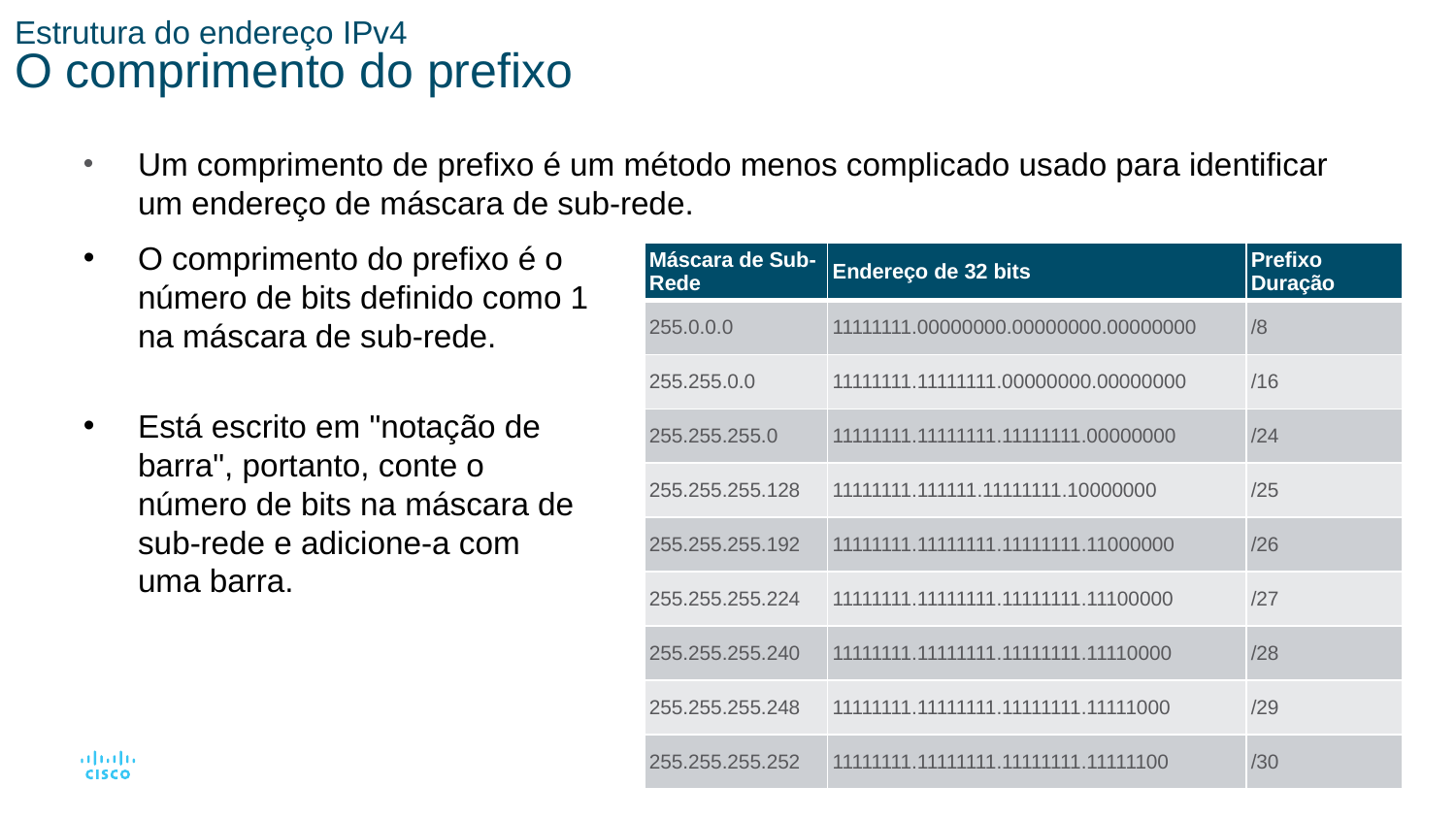

# Estrutura do endereço IPv4 O comprimento do prefixo
Um comprimento de prefixo é um método menos complicado usado para identificar um endereço de máscara de sub-rede.
O comprimento do prefixo é o número de bits definido como 1 na máscara de sub-rede.

Está escrito em "notação de barra", portanto, conte o número de bits na máscara de sub-rede e adicione-a com uma barra.
| Máscara de Sub-Rede | Endereço de 32 bits | Prefixo Duração |
| --- | --- | --- |
| 255.0.0.0 | 11111111.00000000.00000000.00000000 | /8 |
| 255.255.0.0 | 11111111.11111111.00000000.00000000 | /16 |
| 255.255.255.0 | 11111111.11111111.11111111.00000000 | /24 |
| 255.255.255.128 | 11111111.111111.11111111.10000000 | /25 |
| 255.255.255.192 | 11111111.11111111.11111111.11000000 | /26 |
| 255.255.255.224 | 11111111.11111111.11111111.11100000 | /27 |
| 255.255.255.240 | 11111111.11111111.11111111.11110000 | /28 |
| 255.255.255.248 | 11111111.11111111.11111111.11111000 | /29 |
| 255.255.255.252 | 11111111.11111111.11111111.11111100 | /30 |